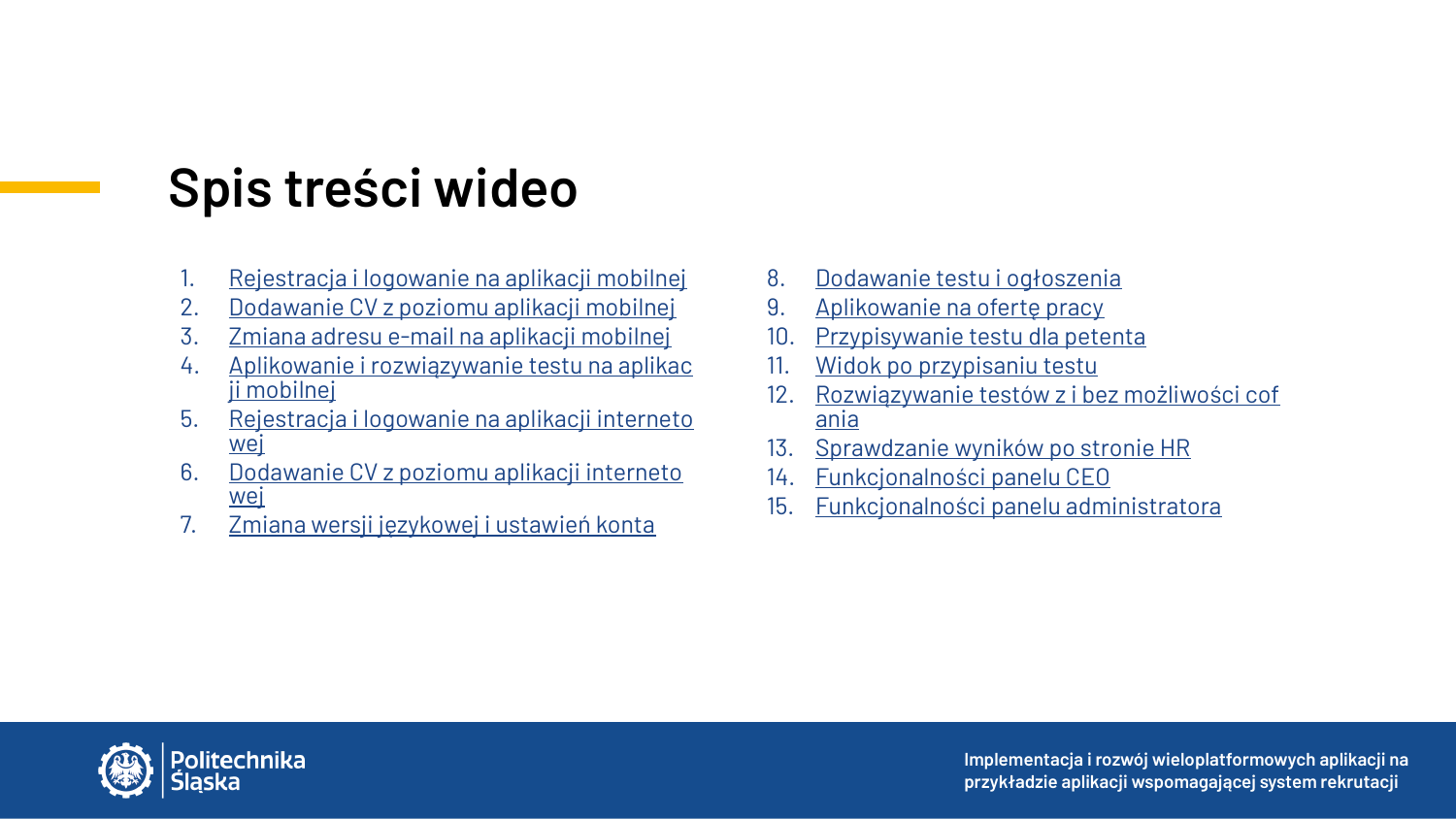

Spis treści wideo
Rejestracja i logowanie na aplikacji mobilnej
Dodawanie CV z poziomu aplikacji mobilnej
Zmiana adresu e-mail na aplikacji mobilnej
Aplikowanie i rozwiązywanie testu na aplikacji mobilnej
Rejestracja i logowanie na aplikacji internetowej
Dodawanie CV z poziomu aplikacji internetowej
Zmiana wersji językowej i ustawień konta
Dodawanie testu i ogłoszenia
Aplikowanie na ofertę pracy
Przypisywanie testu dla petenta
Widok po przypisaniu testu
Rozwiązywanie testów z i bez możliwości cofania
Sprawdzanie wyników po stronie HR
Funkcjonalności panelu CEO
Funkcjonalności panelu administratora